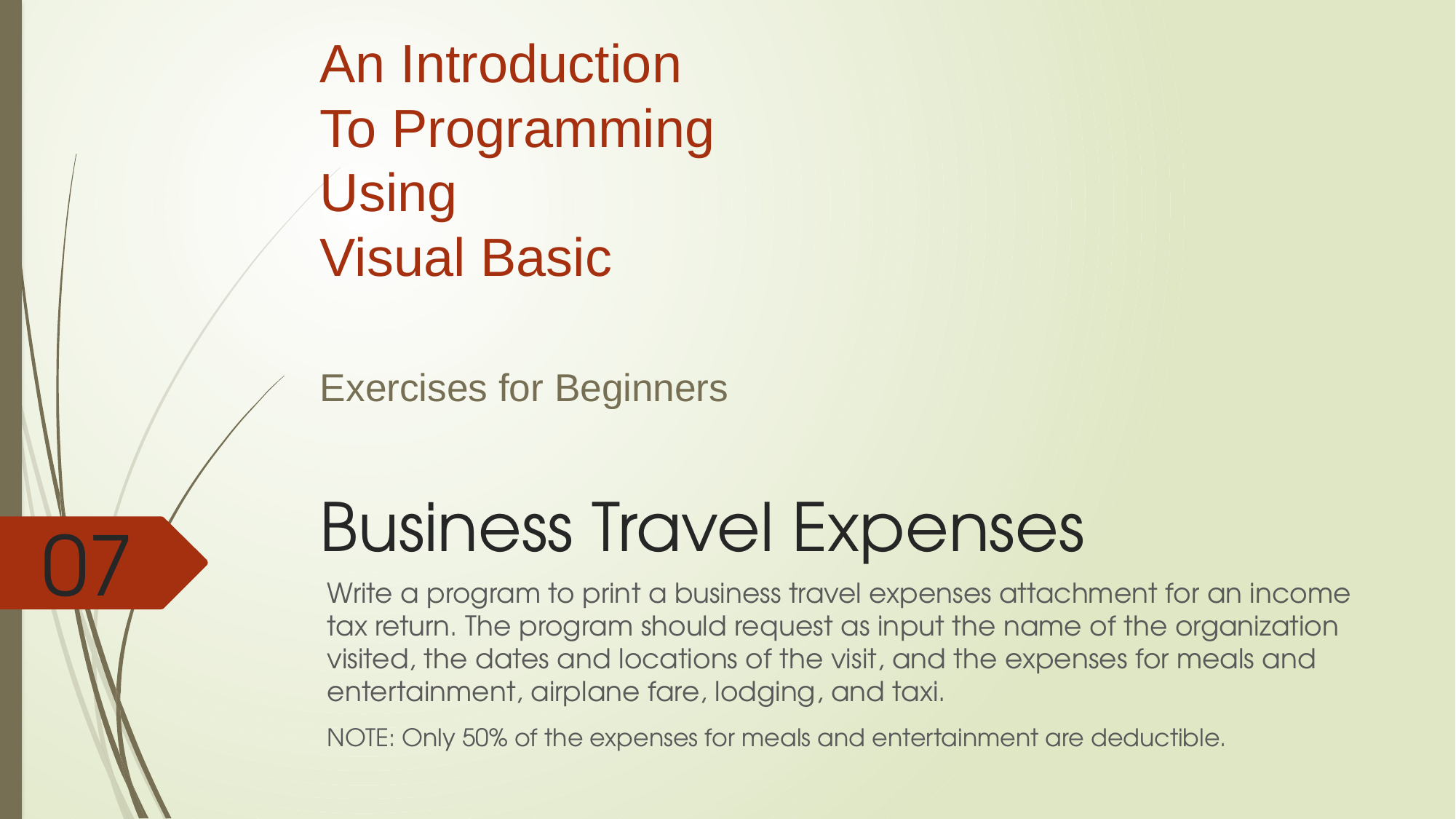

An Introduction
To Programming
Using
Visual Basic

Exercises for Beginners
# Business Travel Expenses
07
Write a program to print a business travel expenses attachment for an income tax return. The program should request as input the name of the organization visited, the dates and locations of the visit, and the expenses for meals and entertainment, airplane fare, lodging, and taxi.
NOTE: Only 50% of the expenses for meals and entertainment are deductible.